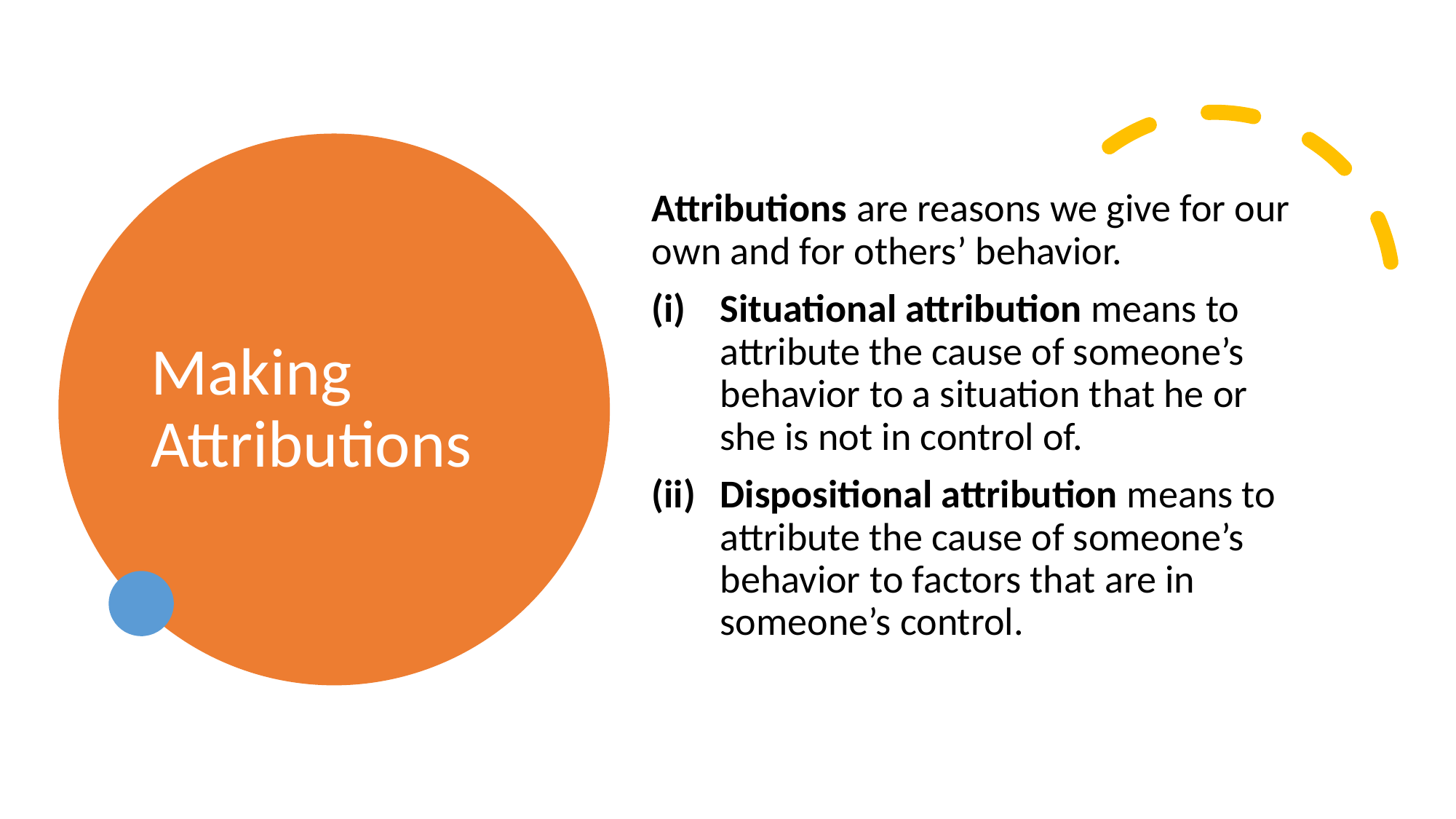

# Making Attributions
Attributions are reasons we give for our own and for others’ behavior.
Situational attribution means to attribute the cause of someone’s behavior to a situation that he or she is not in control of.
Dispositional attribution means to attribute the cause of someone’s behavior to factors that are in someone’s control.